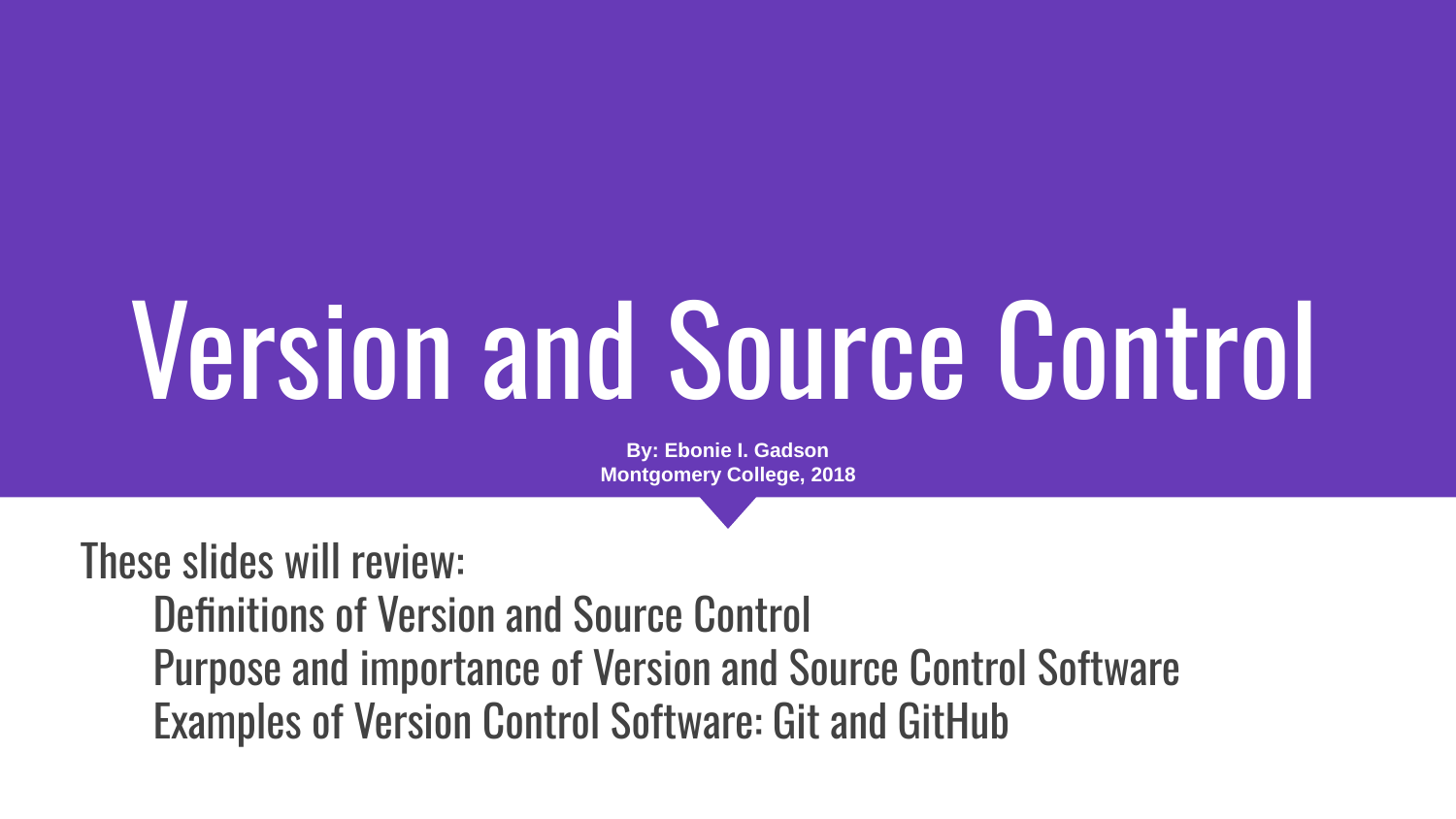

# Version and Source Control
By: Ebonie I. Gadson
Montgomery College, 2018
These slides will review:
Definitions of Version and Source Control
Purpose and importance of Version and Source Control Software
Examples of Version Control Software: Git and GitHub